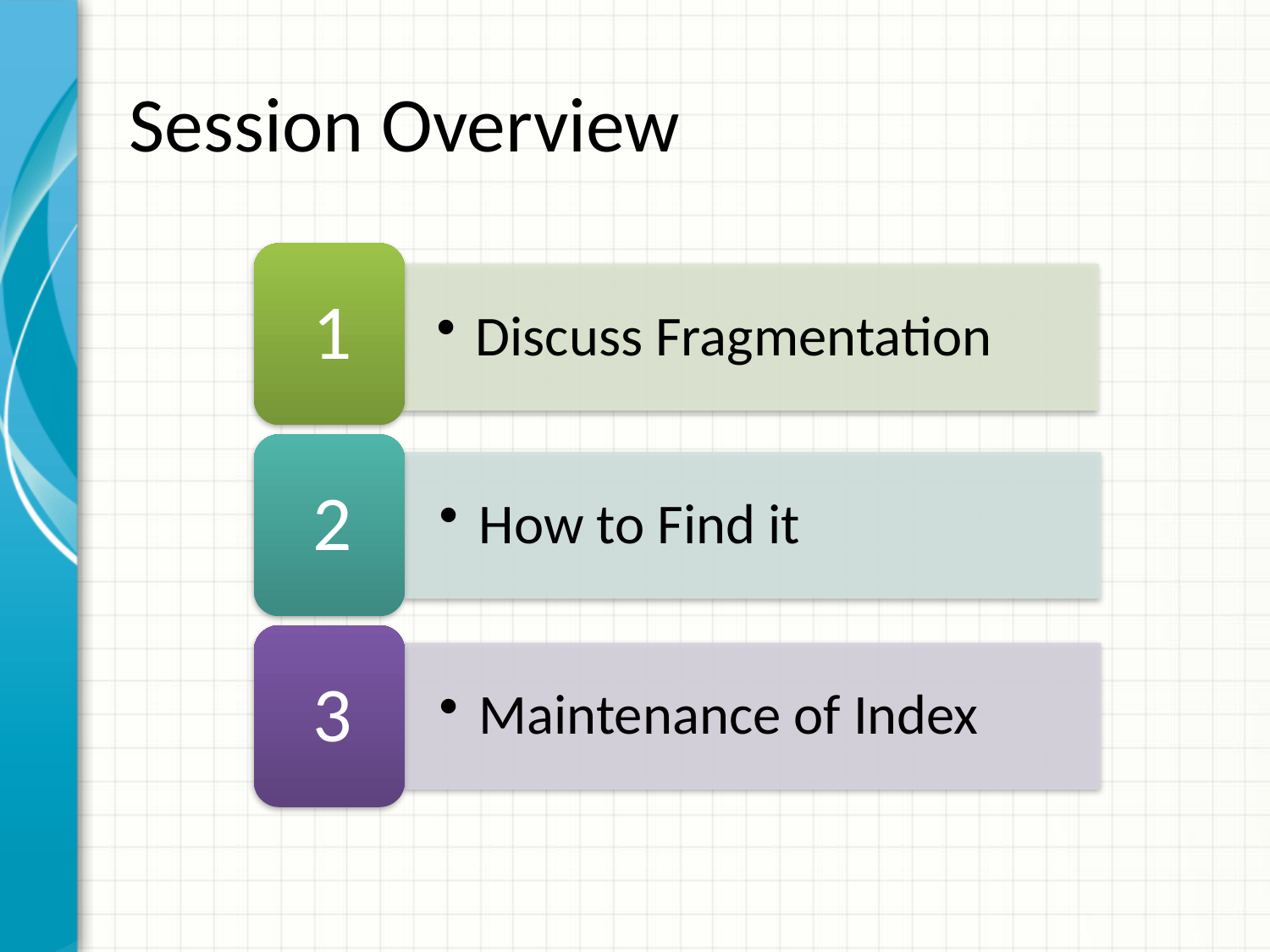

# Session Overview
Discuss Fragmentation
1
How to Find it
2
Maintenance of Index
3